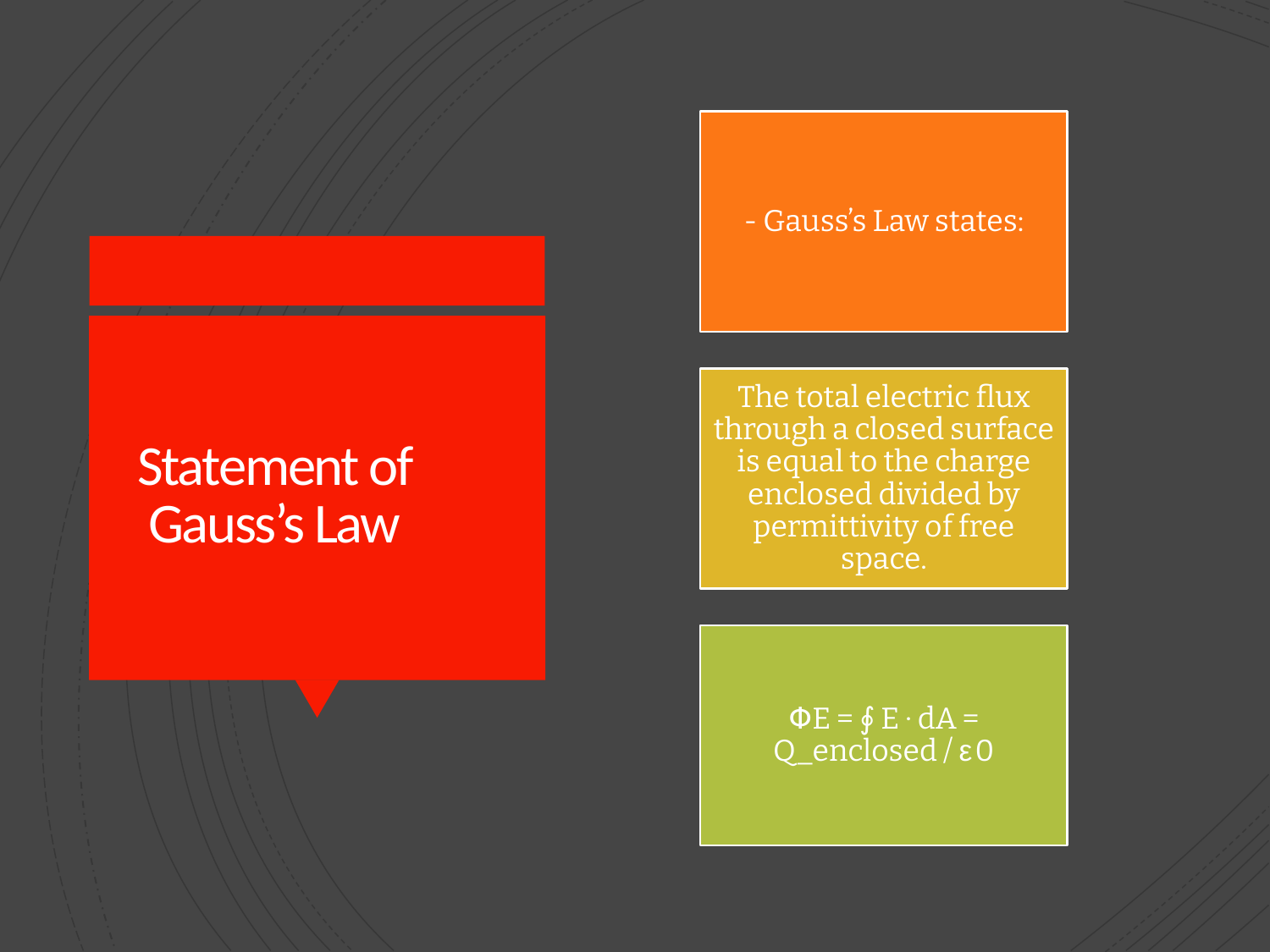

- Gauss’s Law states:
The total electric flux through a closed surface is equal to the charge enclosed divided by permittivity of free space.
ΦE = ∮ E · dA = Q_enclosed / ε0
# Statement of Gauss’s Law